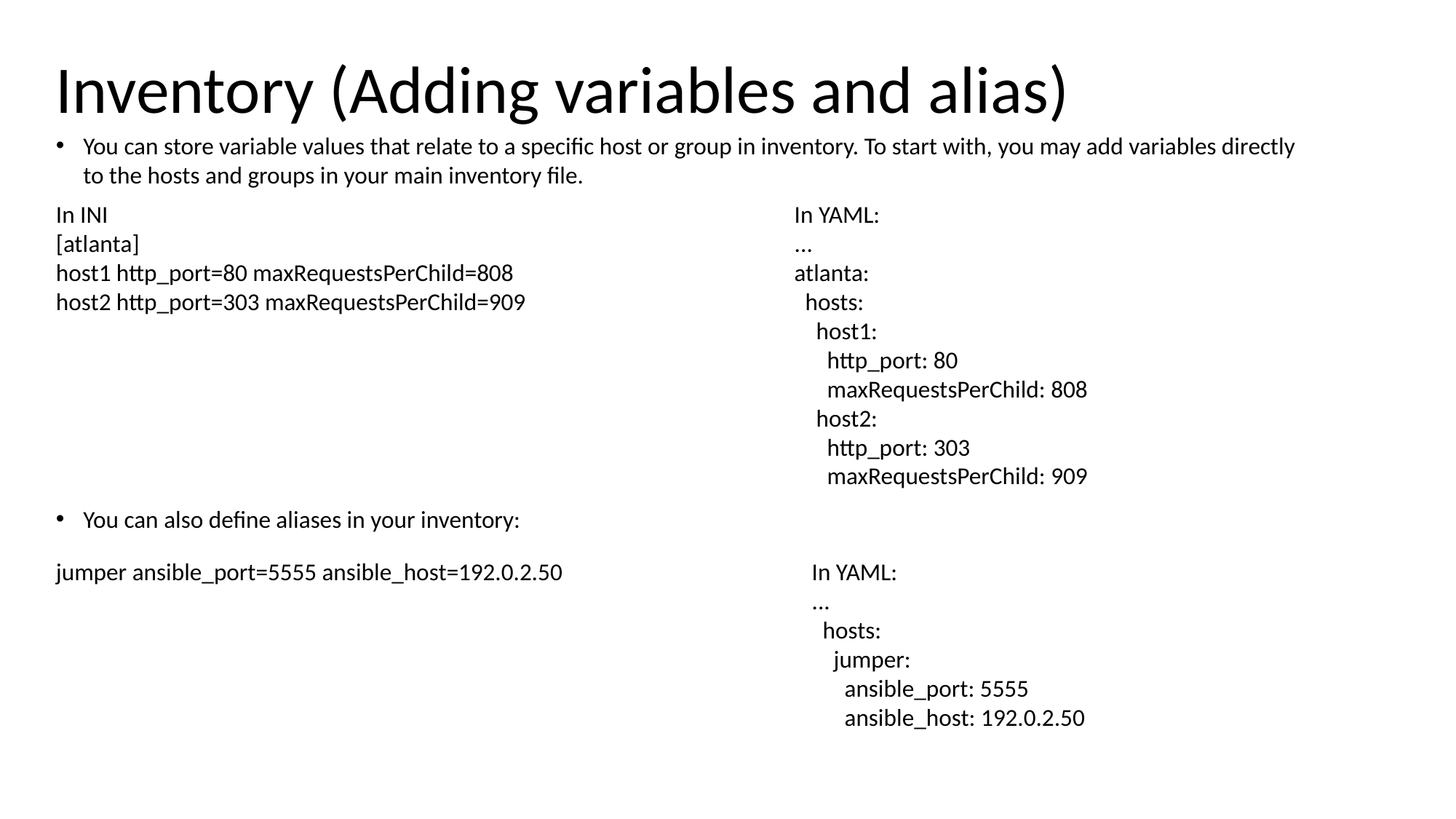

# Inventory (Adding variables and alias)
You can store variable values that relate to a specific host or group in inventory. To start with, you may add variables directly to the hosts and groups in your main inventory file.
In INI
[atlanta]
host1 http_port=80 maxRequestsPerChild=808
host2 http_port=303 maxRequestsPerChild=909
In YAML:
...
atlanta:
  hosts:
    host1:
      http_port: 80
      maxRequestsPerChild: 808
    host2:
      http_port: 303
      maxRequestsPerChild: 909
You can also define aliases in your inventory:
jumper ansible_port=5555 ansible_host=192.0.2.50
In YAML:
...
  hosts:
    jumper:
      ansible_port: 5555
      ansible_host: 192.0.2.50